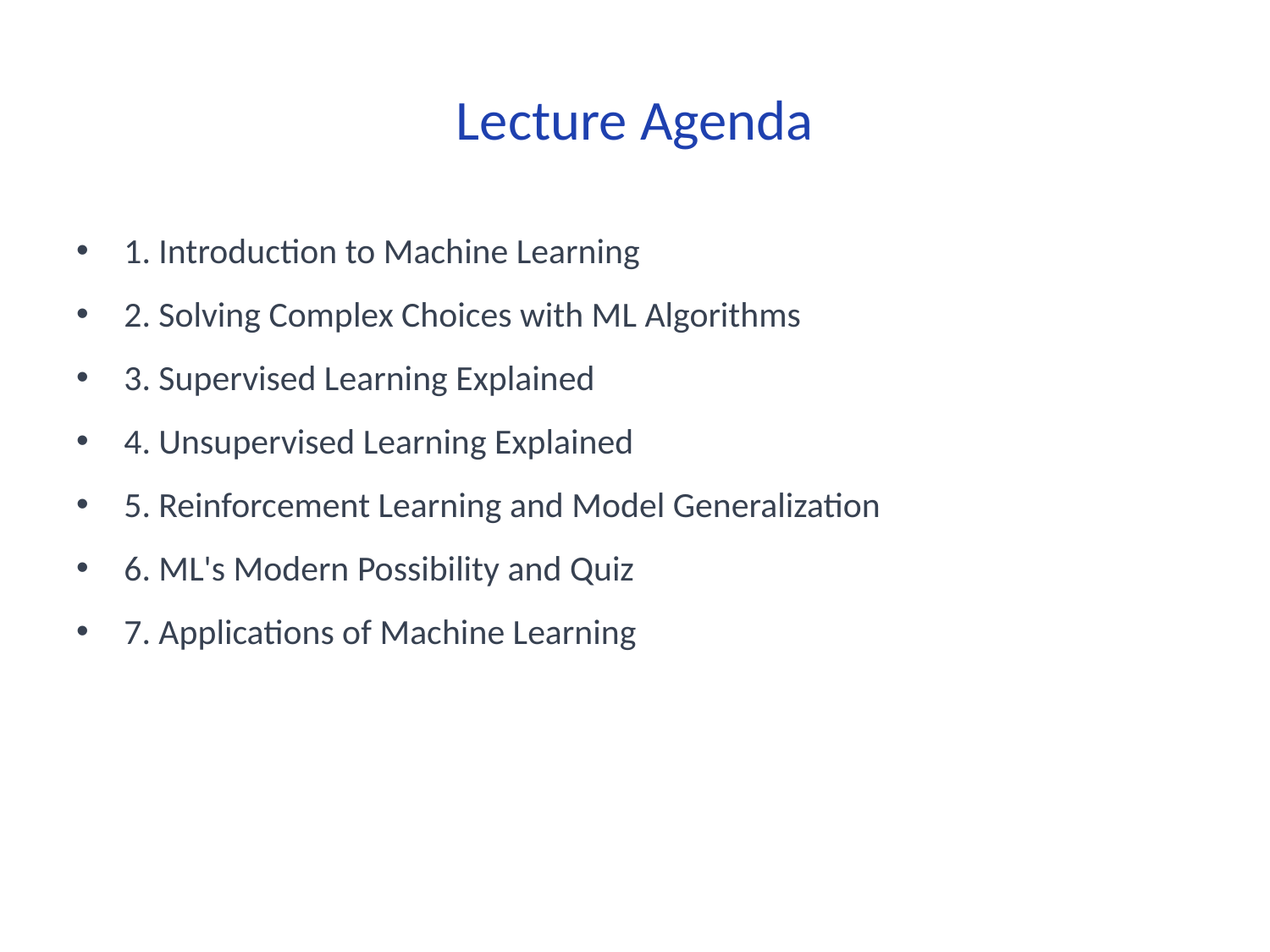

# Lecture Agenda
1. Introduction to Machine Learning
2. Solving Complex Choices with ML Algorithms
3. Supervised Learning Explained
4. Unsupervised Learning Explained
5. Reinforcement Learning and Model Generalization
6. ML's Modern Possibility and Quiz
7. Applications of Machine Learning